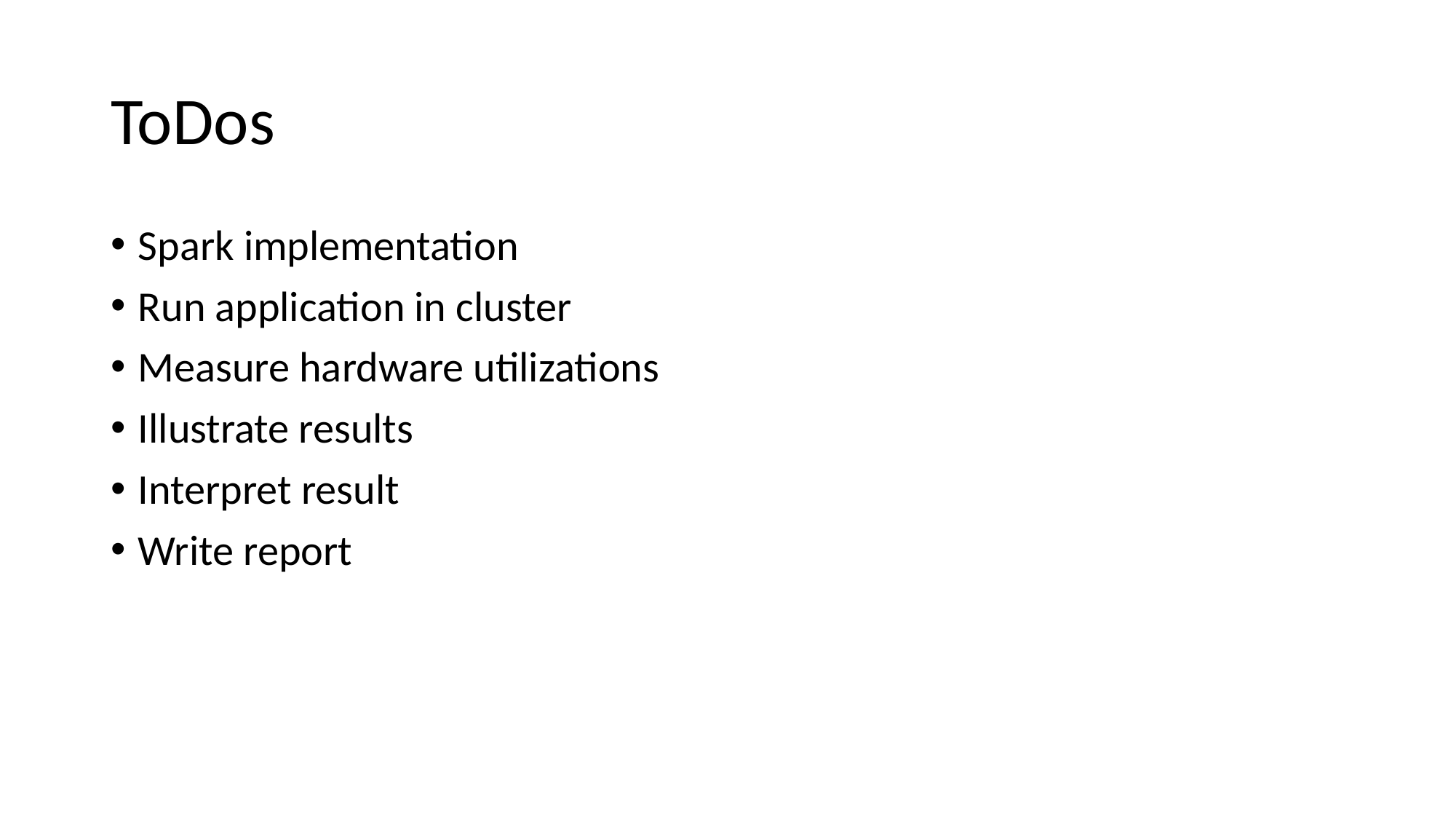

# ToDos
Spark implementation
Run application in cluster
Measure hardware utilizations
Illustrate results
Interpret result
Write report